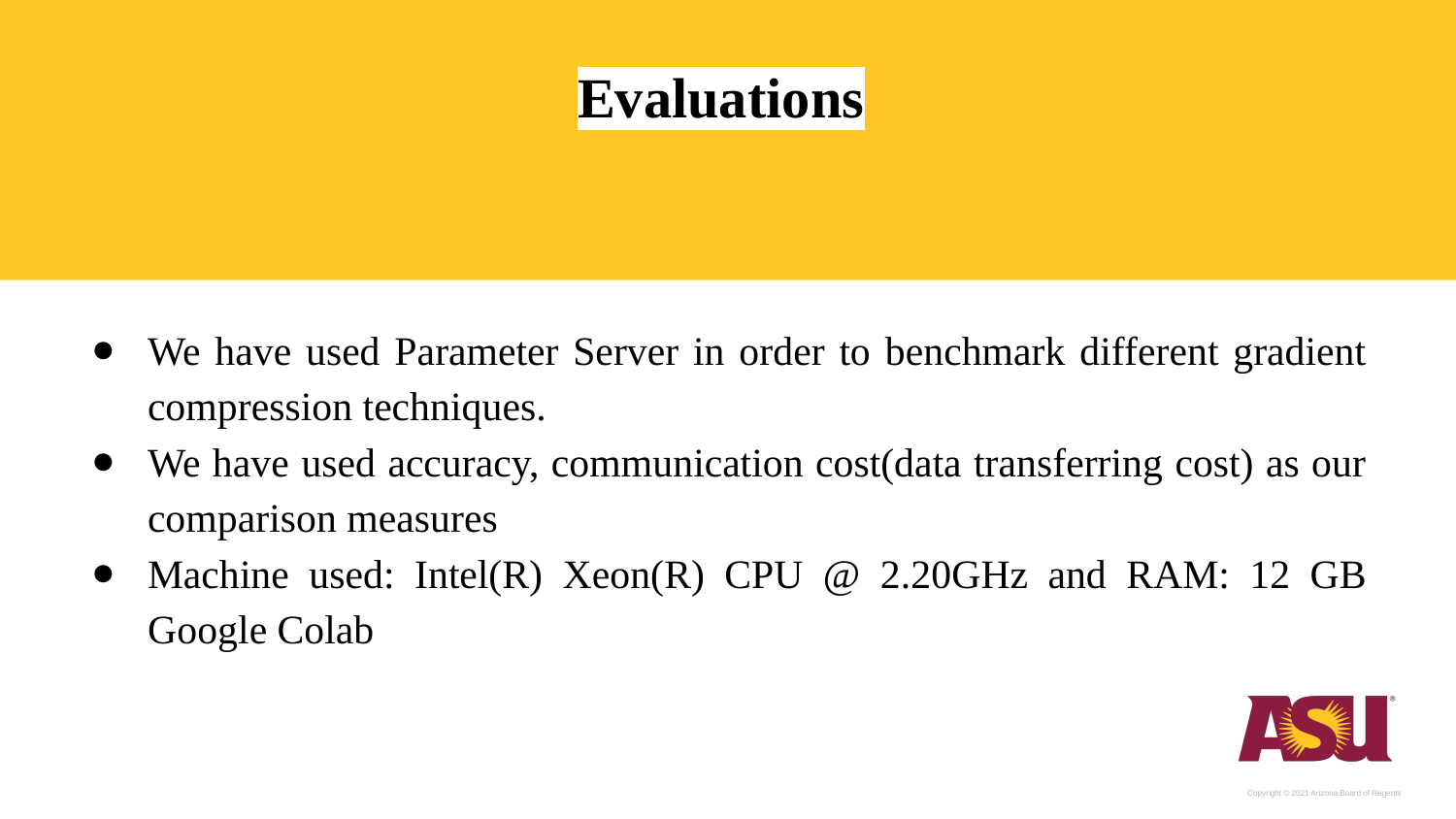

# Evaluations

We have used Parameter Server in order to benchmark different gradient compression techniques.
We have used accuracy, communication cost(data transferring cost) as our comparison measures
Machine used: Intel(R) Xeon(R) CPU @ 2.20GHz and RAM: 12 GB Google Colab